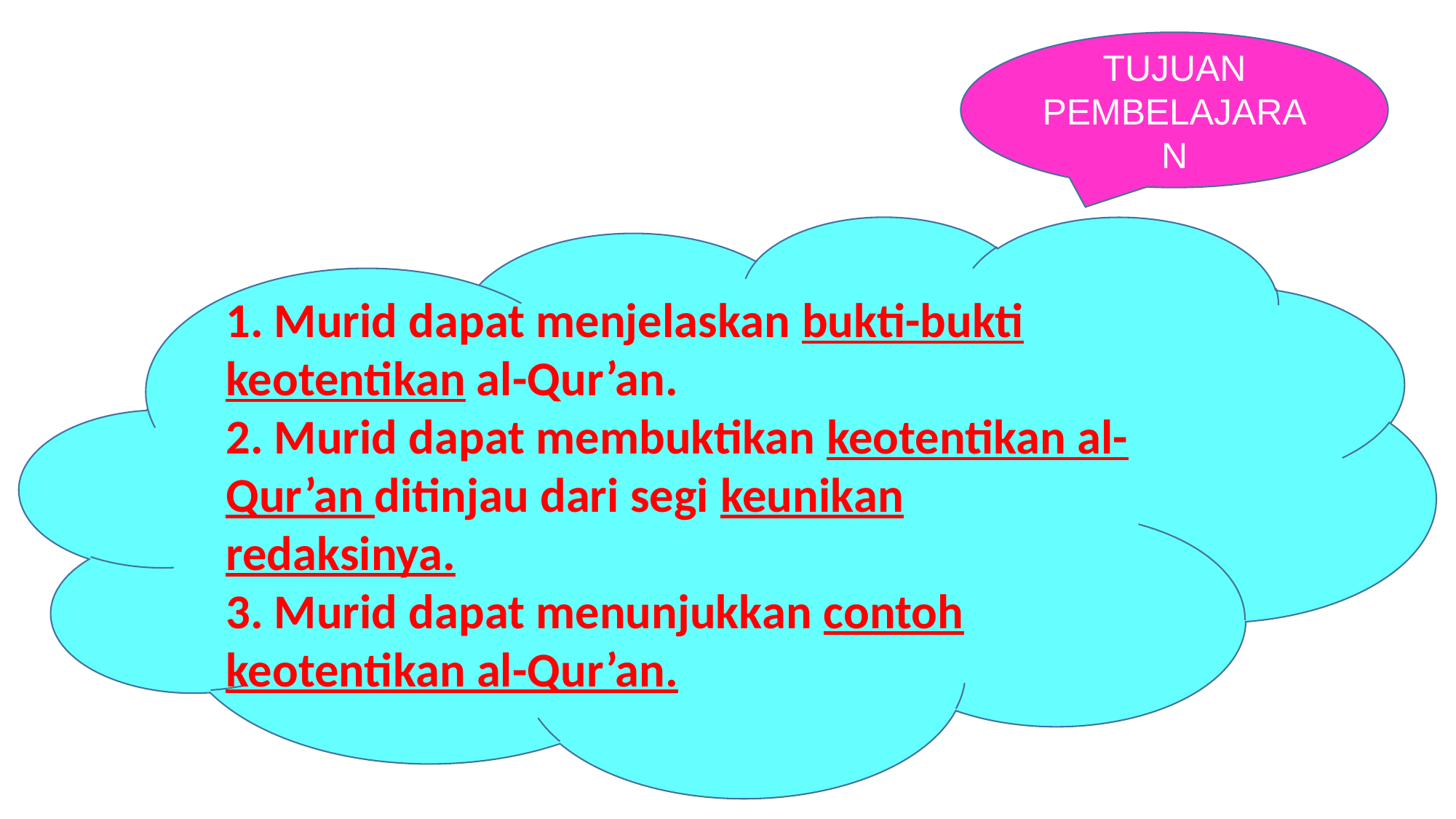

TUJUAN PEMBELAJARAN
1. Murid dapat menjelaskan bukti-bukti keotentikan al-Qur’an.
2. Murid dapat membuktikan keotentikan al-Qur’an ditinjau dari segi keunikan redaksinya.
3. Murid dapat menunjukkan contoh keotentikan al-Qur’an.